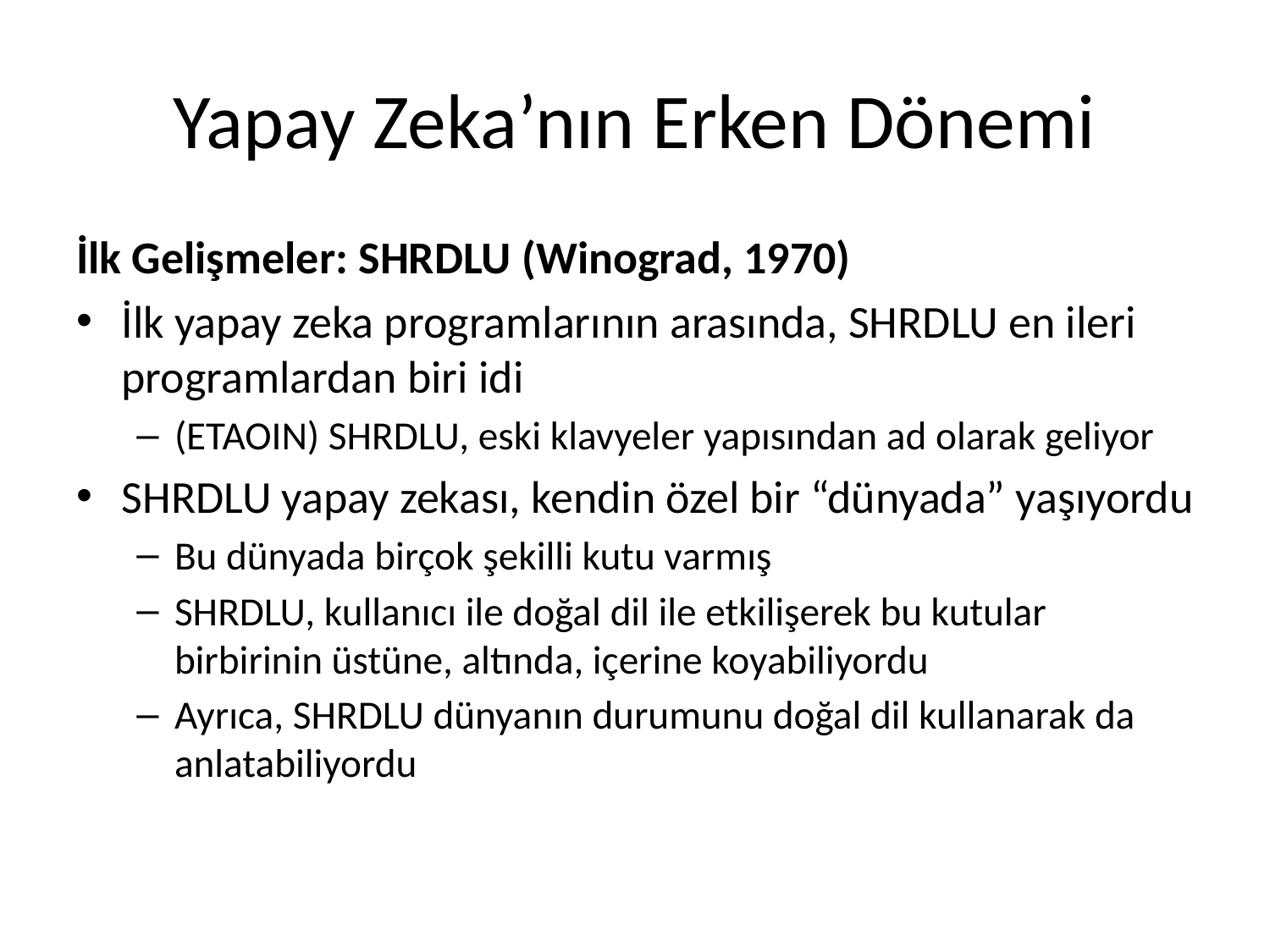

# Yapay Zeka’nın Erken Dönemi
İlk Gelişmeler: SHRDLU (Winograd, 1970)
İlk yapay zeka programlarının arasında, SHRDLU en ileri programlardan biri idi
(ETAOIN) SHRDLU, eski klavyeler yapısından ad olarak geliyor
SHRDLU yapay zekası, kendin özel bir “dünyada” yaşıyordu
Bu dünyada birçok şekilli kutu varmış
SHRDLU, kullanıcı ile doğal dil ile etkilişerek bu kutular birbirinin üstüne, altında, içerine koyabiliyordu
Ayrıca, SHRDLU dünyanın durumunu doğal dil kullanarak da anlatabiliyordu